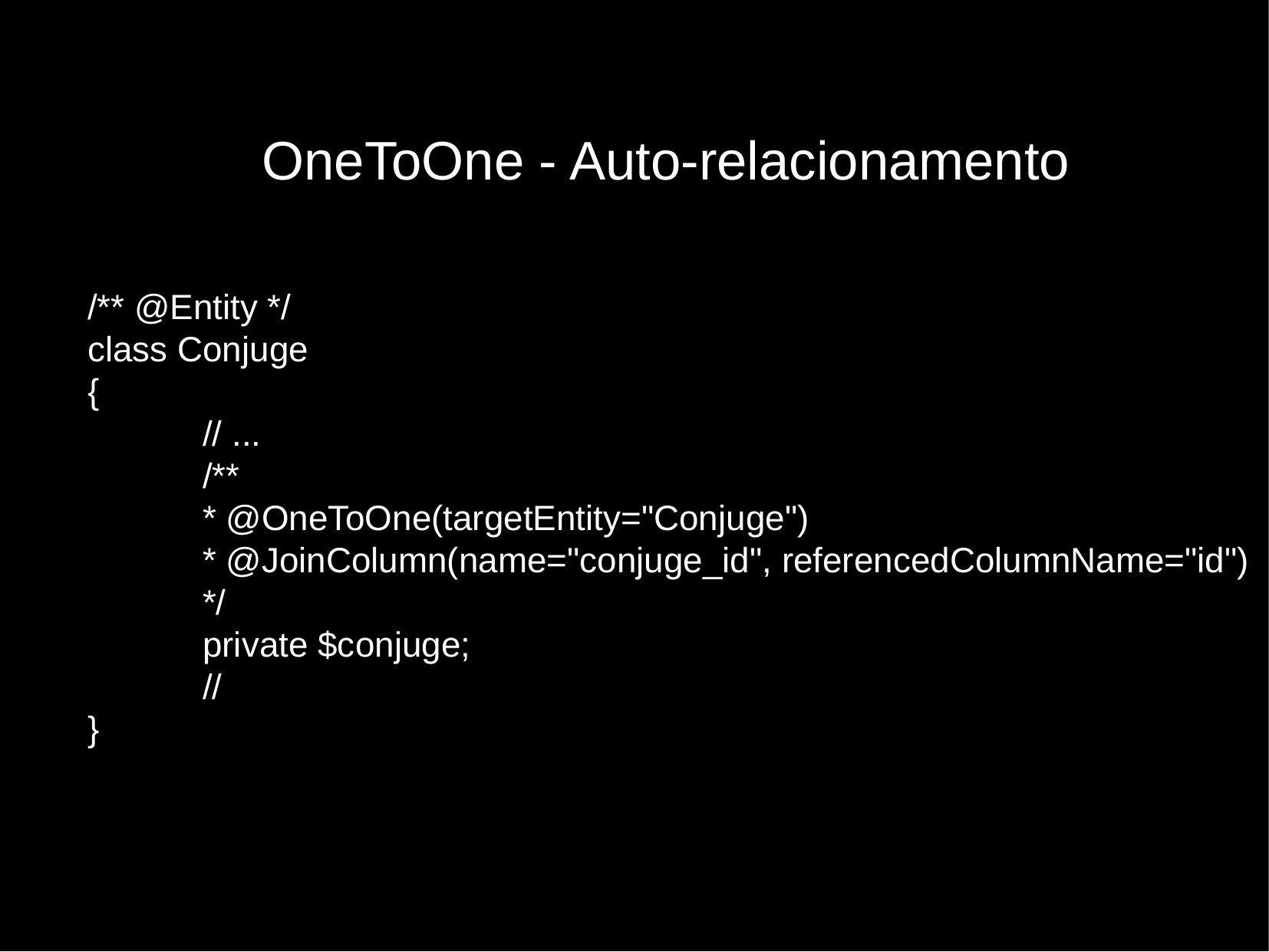

OneToOne - Auto-relacionamento
/** @Entity */
class Conjuge
{
	// ...
	/**
	* @OneToOne(targetEntity="Conjuge")
	* @JoinColumn(name="conjuge_id", referencedColumnName="id")
	*/
	private $conjuge;
	//
}